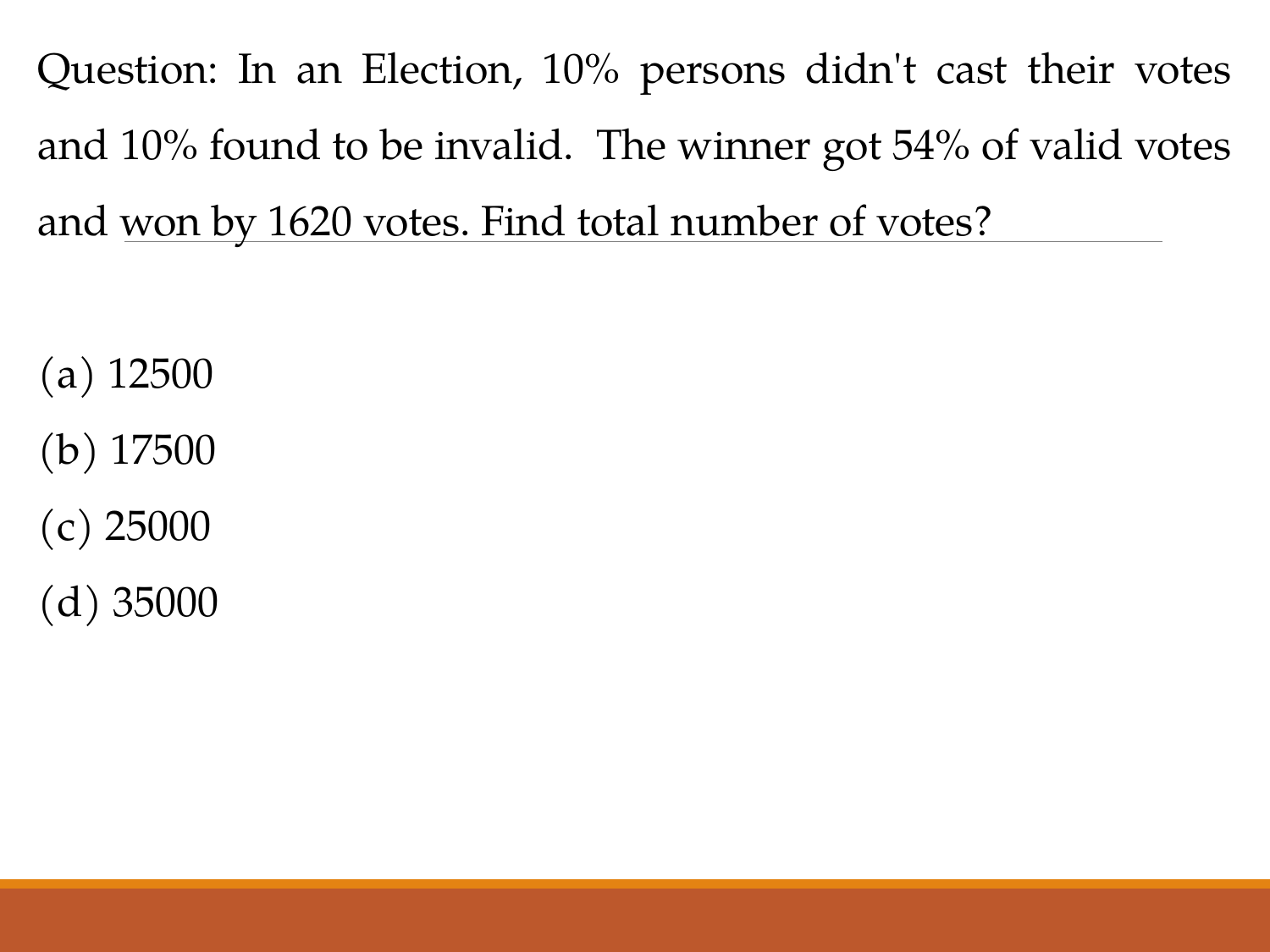

Question: In an Election, 10% persons didn't cast their votes and 10% found to be invalid.  The winner got 54% of valid votes and won by 1620 votes. Find total number of votes?

(a) 12500
(b) 17500
(c) 25000
(d) 35000